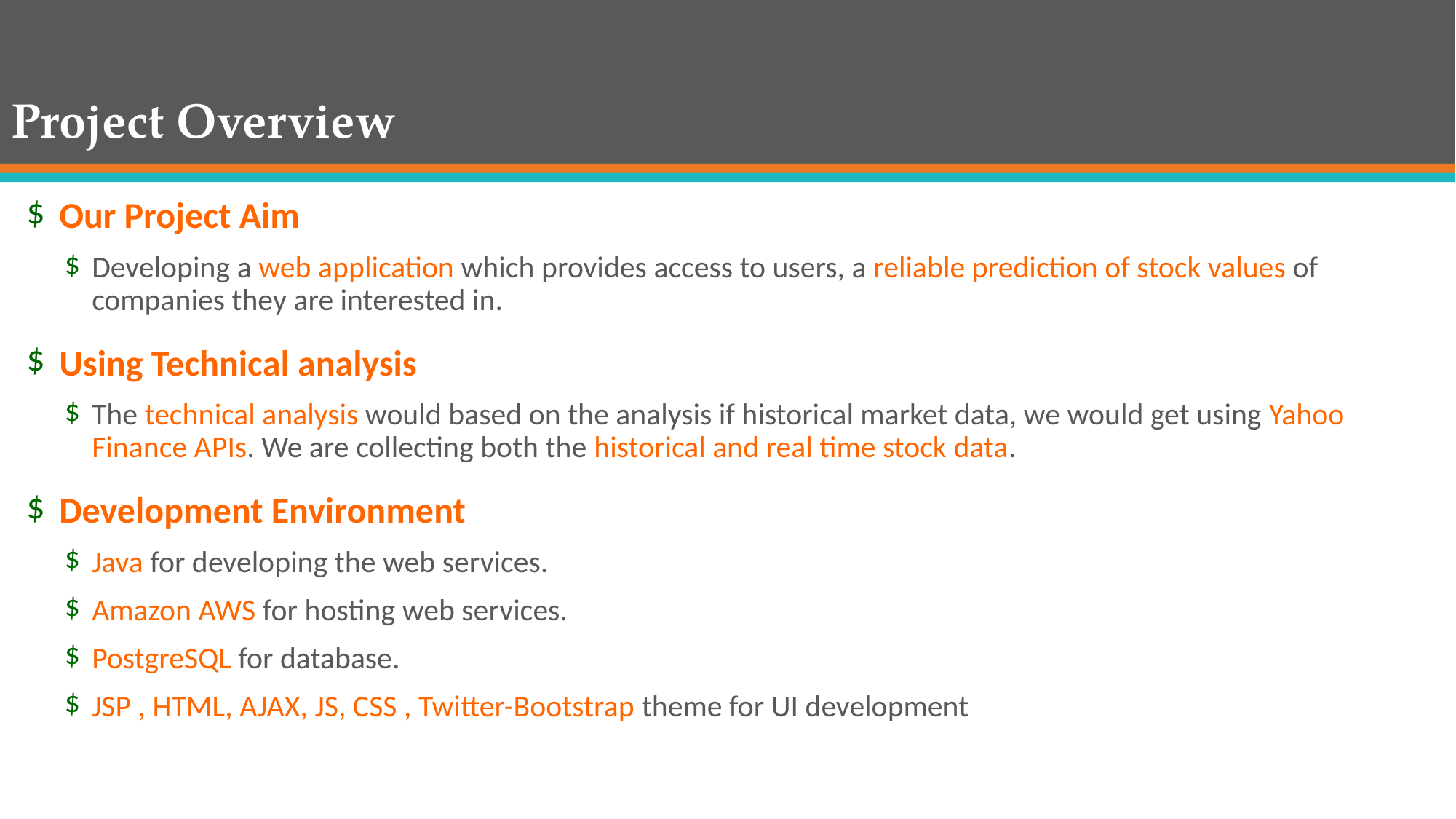

# Project Overview
Our Project Aim
Developing a web application which provides access to users, a reliable prediction of stock values of companies they are interested in.
Using Technical analysis
The technical analysis would based on the analysis if historical market data, we would get using Yahoo Finance APIs. We are collecting both the historical and real time stock data.
Development Environment
Java for developing the web services.
Amazon AWS for hosting web services.
PostgreSQL for database.
JSP , HTML, AJAX, JS, CSS , Twitter-Bootstrap theme for UI development